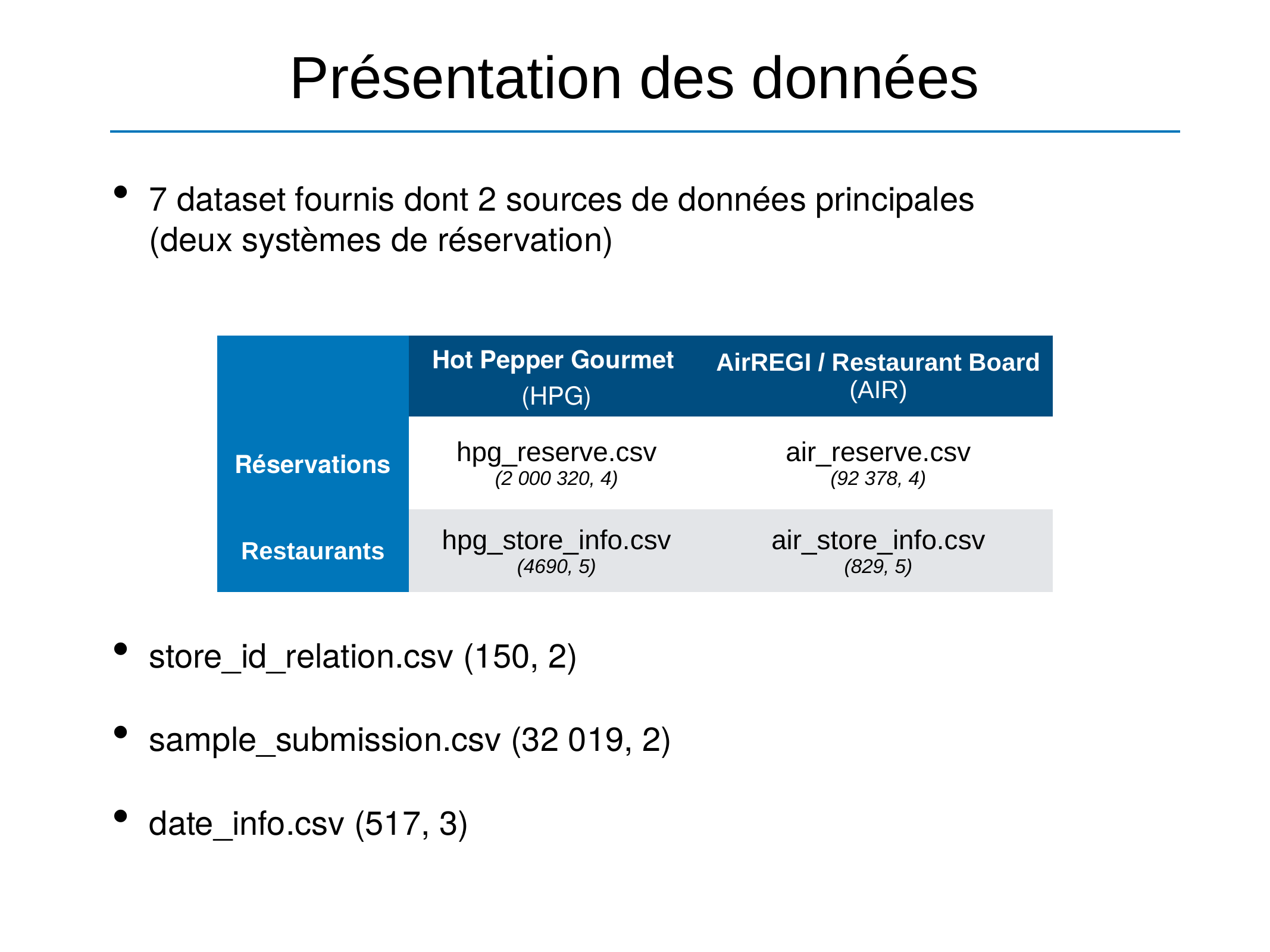

# Présentation des données

7 dataset fournis dont 2 sources de données principales
(deux systèmes de réservation)

store_id_relation.csv (150, 2)
sample_submission.csv (32 019, 2)
date_info.csv (517, 3)
|  | Hot Pepper Gourmet (HPG) | AirREGI / Restaurant Board (AIR) |
| --- | --- | --- |
| Réservations | hpg\_reserve.csv (2 000 320, 4) | air\_reserve.csv (92 378, 4) |
| Restaurants | hpg\_store\_info.csv (4690, 5) | air\_store\_info.csv (829, 5) |
5